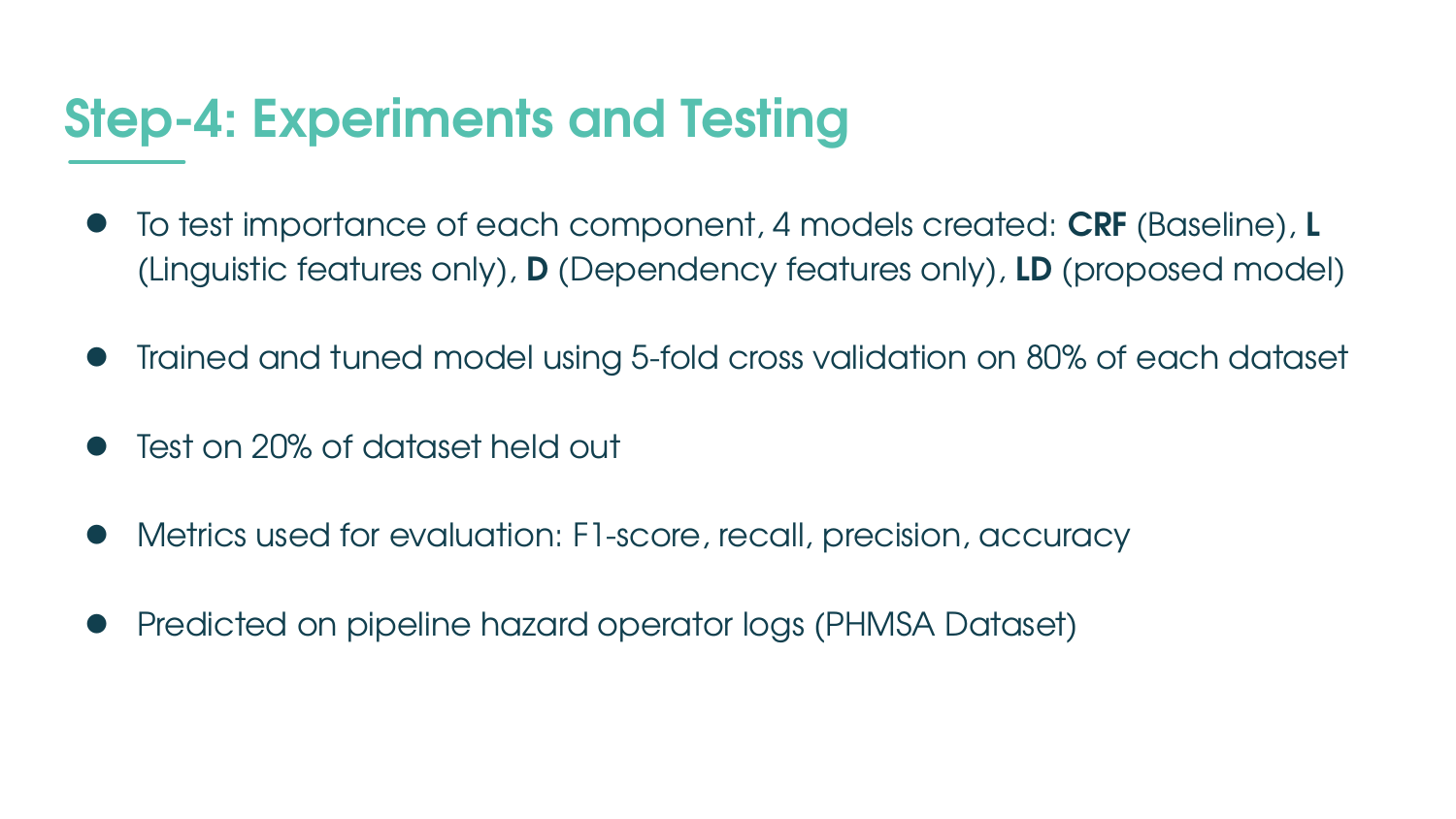

# Step-4: Experiments and Testing
To test importance of each component, 4 models created: CRF (Baseline), L (Linguistic features only), D (Dependency features only), LD (proposed model)

Trained and tuned model using 5-fold cross validation on 80% of each dataset

Test on 20% of dataset held out

Metrics used for evaluation: F1-score, recall, precision, accuracy

Predicted on pipeline hazard operator logs (PHMSA Dataset)